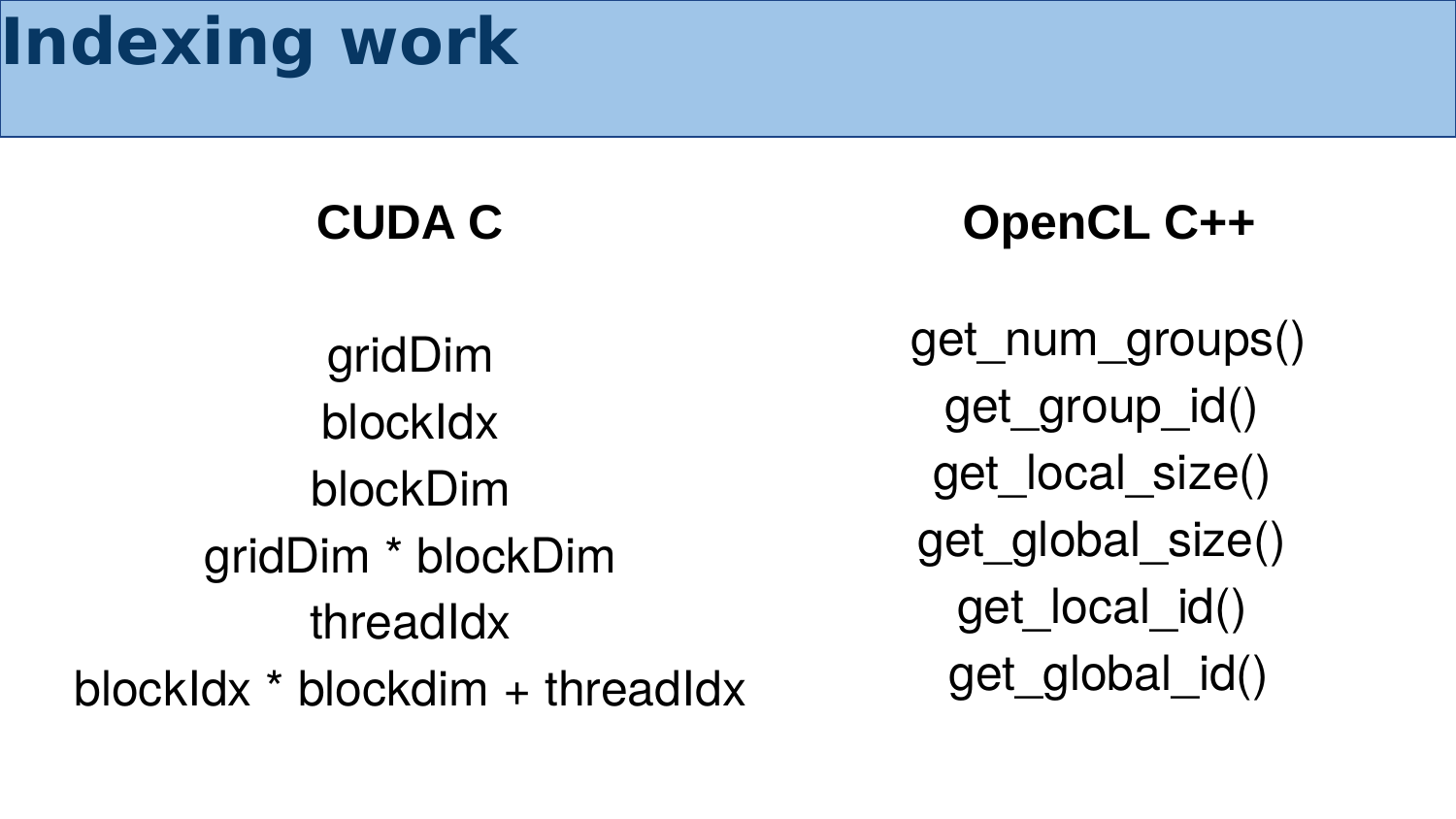

# Indexing work
CUDA C
OpenCL C++
get_num_groups()get_group_id()  get_local_size()  get_global_size()  get_local_id()  get_global_id()
gridDim
blockIdx
blockDim
gridDim * blockDim
threadIdx
blockIdx * blockdim + threadIdx